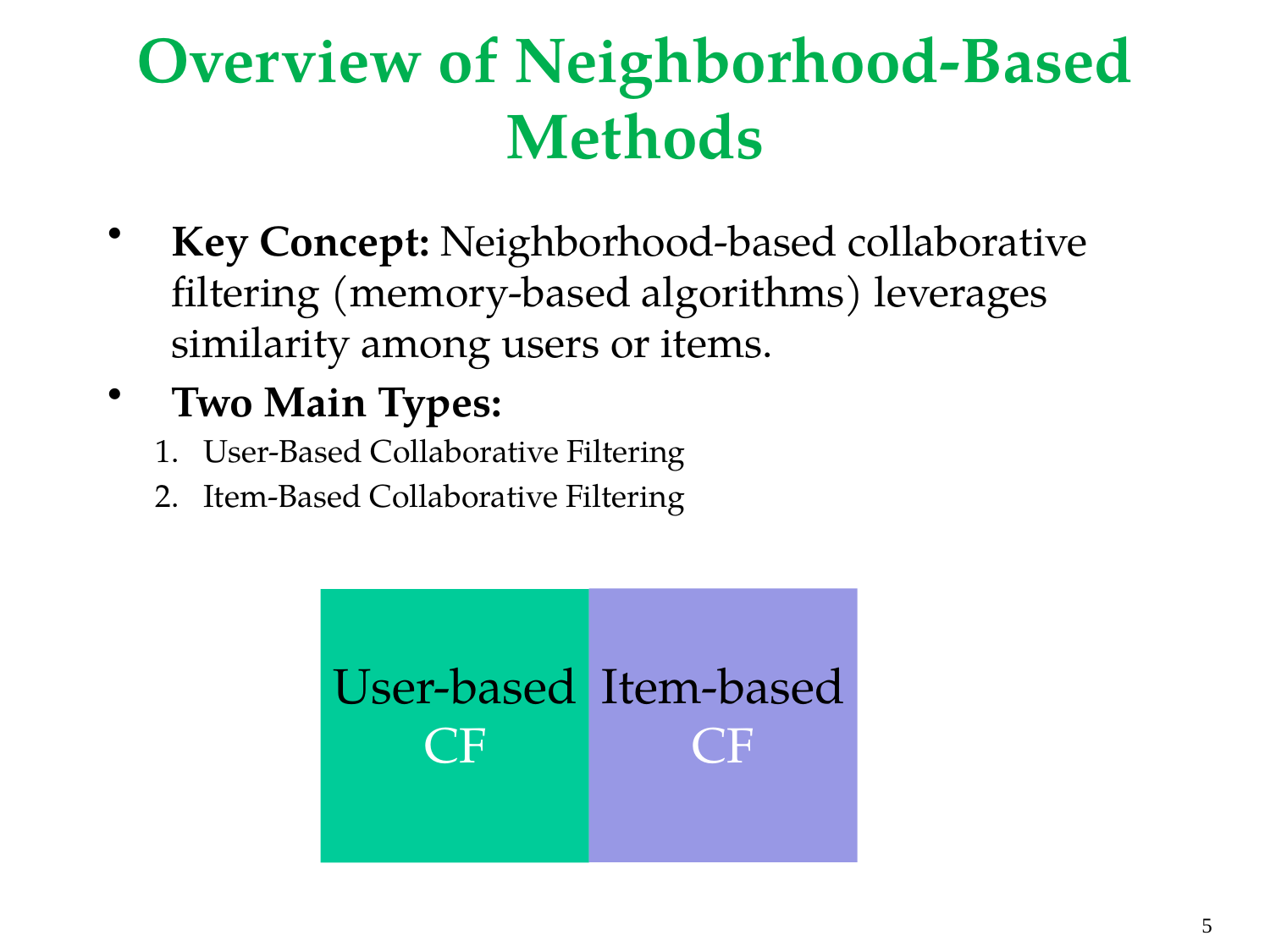

# Overview of Neighborhood-Based Methods
Key Concept: Neighborhood-based collaborative filtering (memory-based algorithms) leverages similarity among users or items.
Two Main Types:
User-Based Collaborative Filtering
Item-Based Collaborative Filtering

Item-based
CF

User-based
CF
5